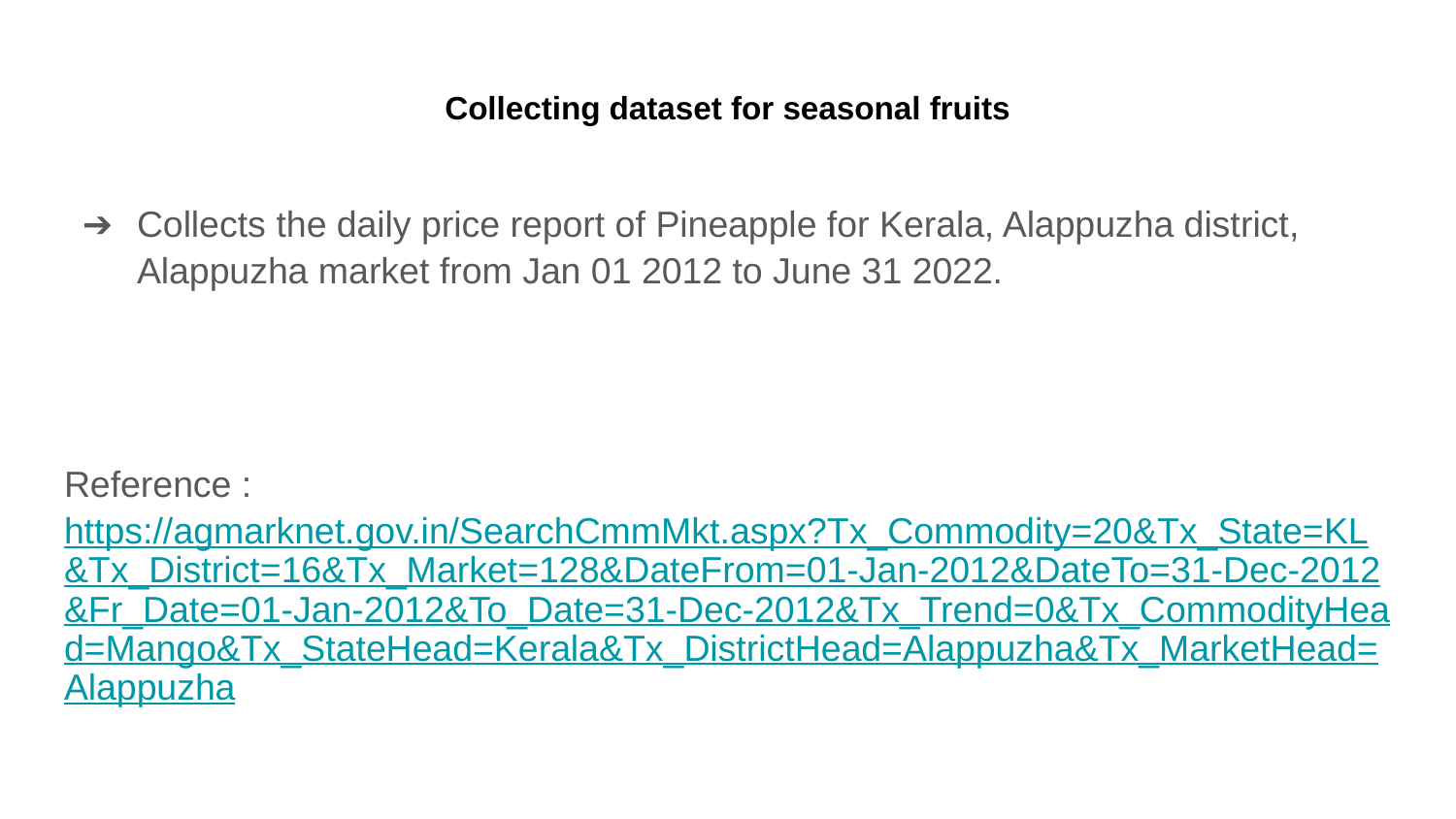

# Collecting dataset for seasonal fruits
Collects the daily price report of Pineapple for Kerala, Alappuzha district, Alappuzha market from Jan 01 2012 to June 31 2022.

Reference : https://agmarknet.gov.in/SearchCmmMkt.aspx?Tx_Commodity=20&Tx_State=KL&Tx_District=16&Tx_Market=128&DateFrom=01-Jan-2012&DateTo=31-Dec-2012&Fr_Date=01-Jan-2012&To_Date=31-Dec-2012&Tx_Trend=0&Tx_CommodityHead=Mango&Tx_StateHead=Kerala&Tx_DistrictHead=Alappuzha&Tx_MarketHead=Alappuzha